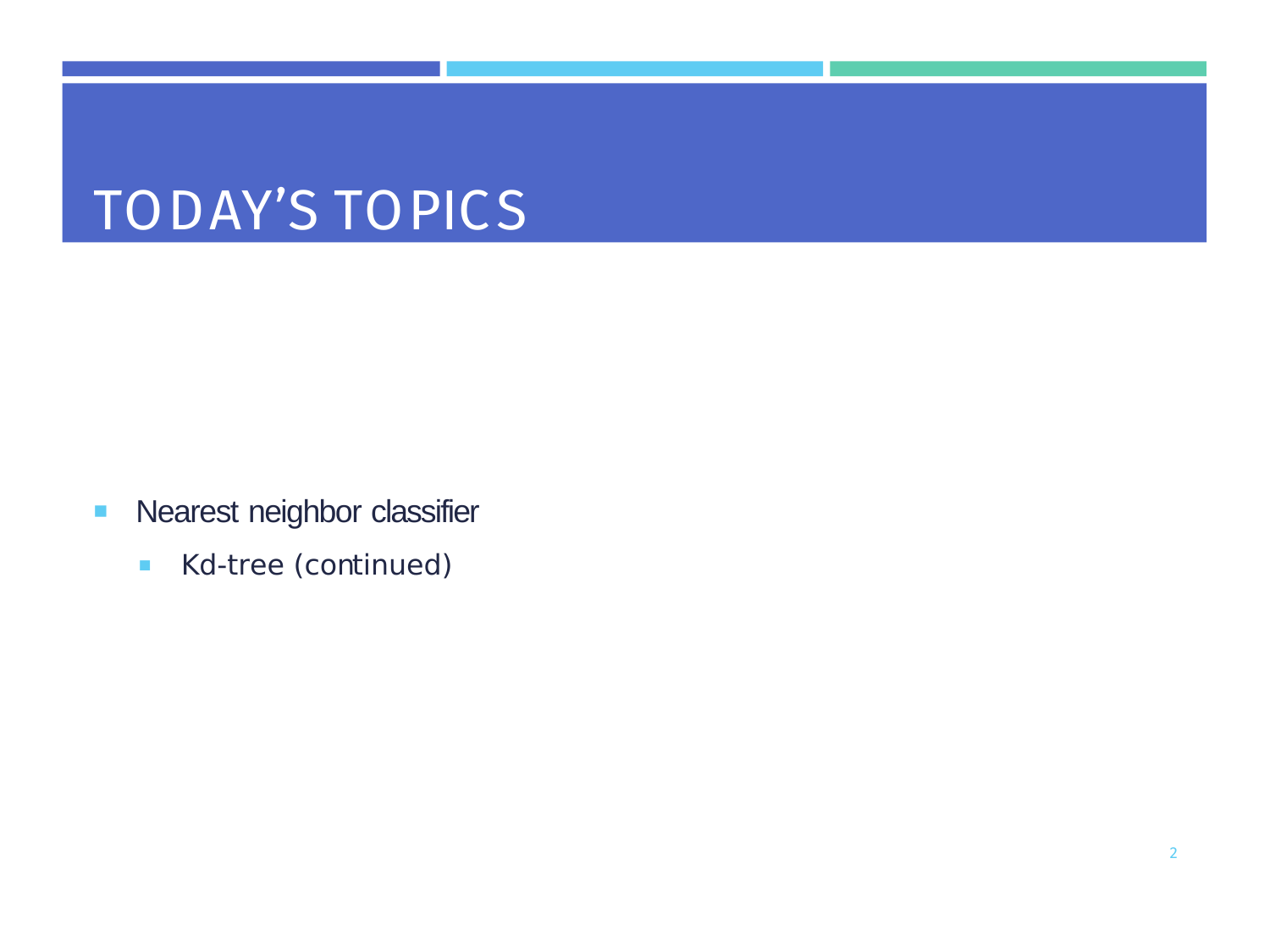

# TODAY’S TOPICS
Nearest neighbor classifier
Kd-tree (continued)
2